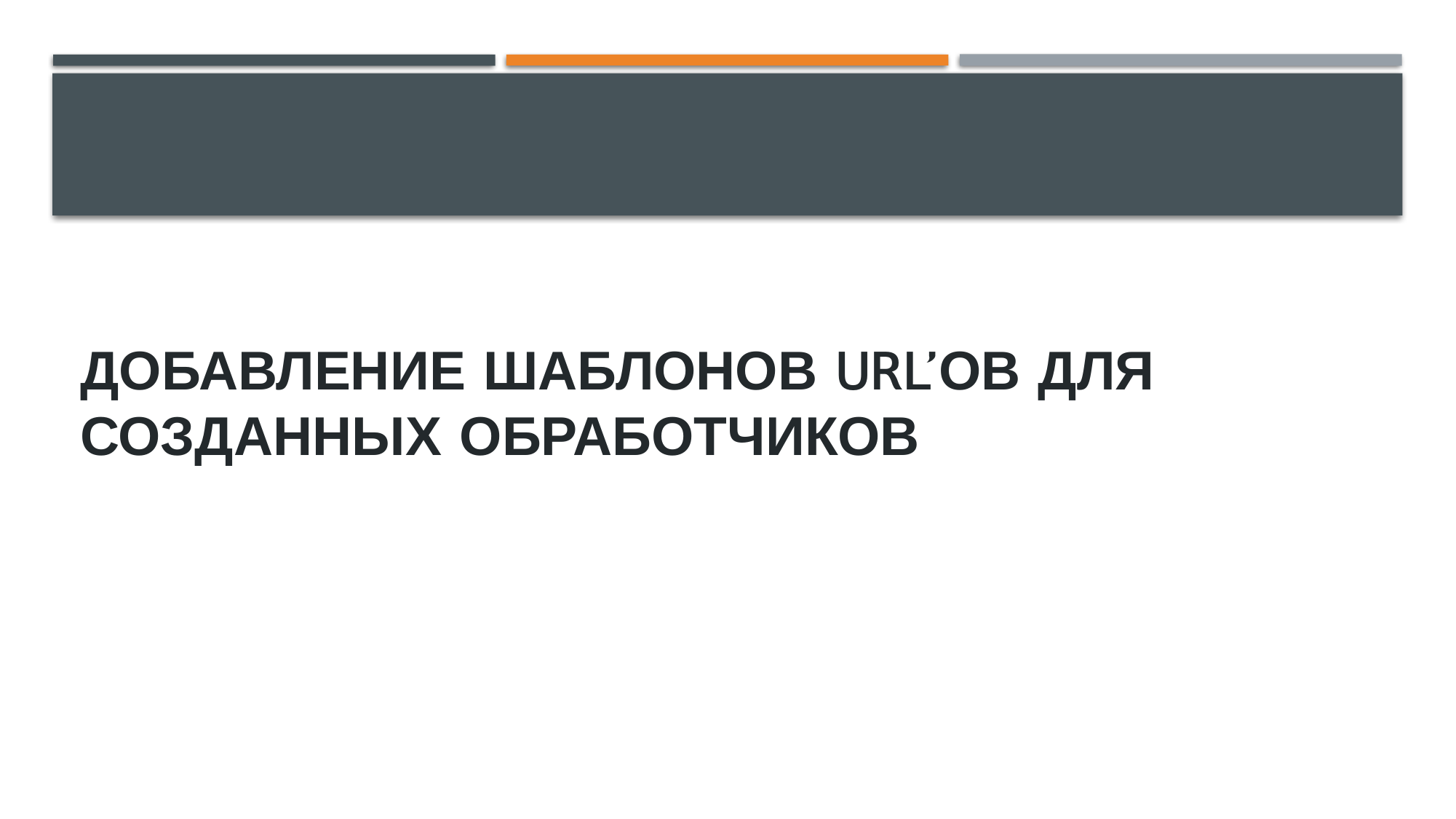

# Добавление шаблонов URL’ов для созданных обработчиков